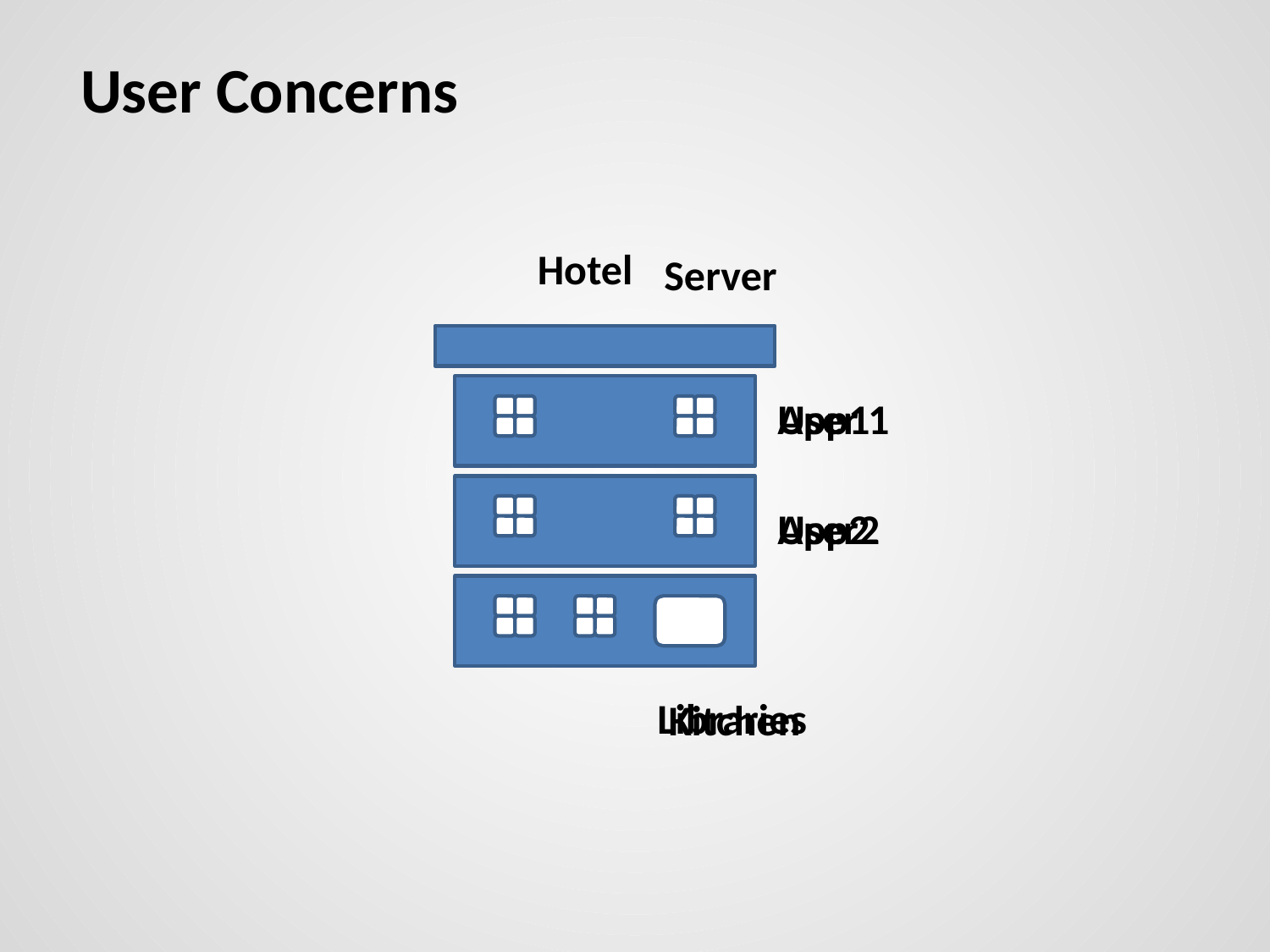

# User Concerns
Hotel
Server

User 1
App1

User2
App2

Libraries
Kitchen